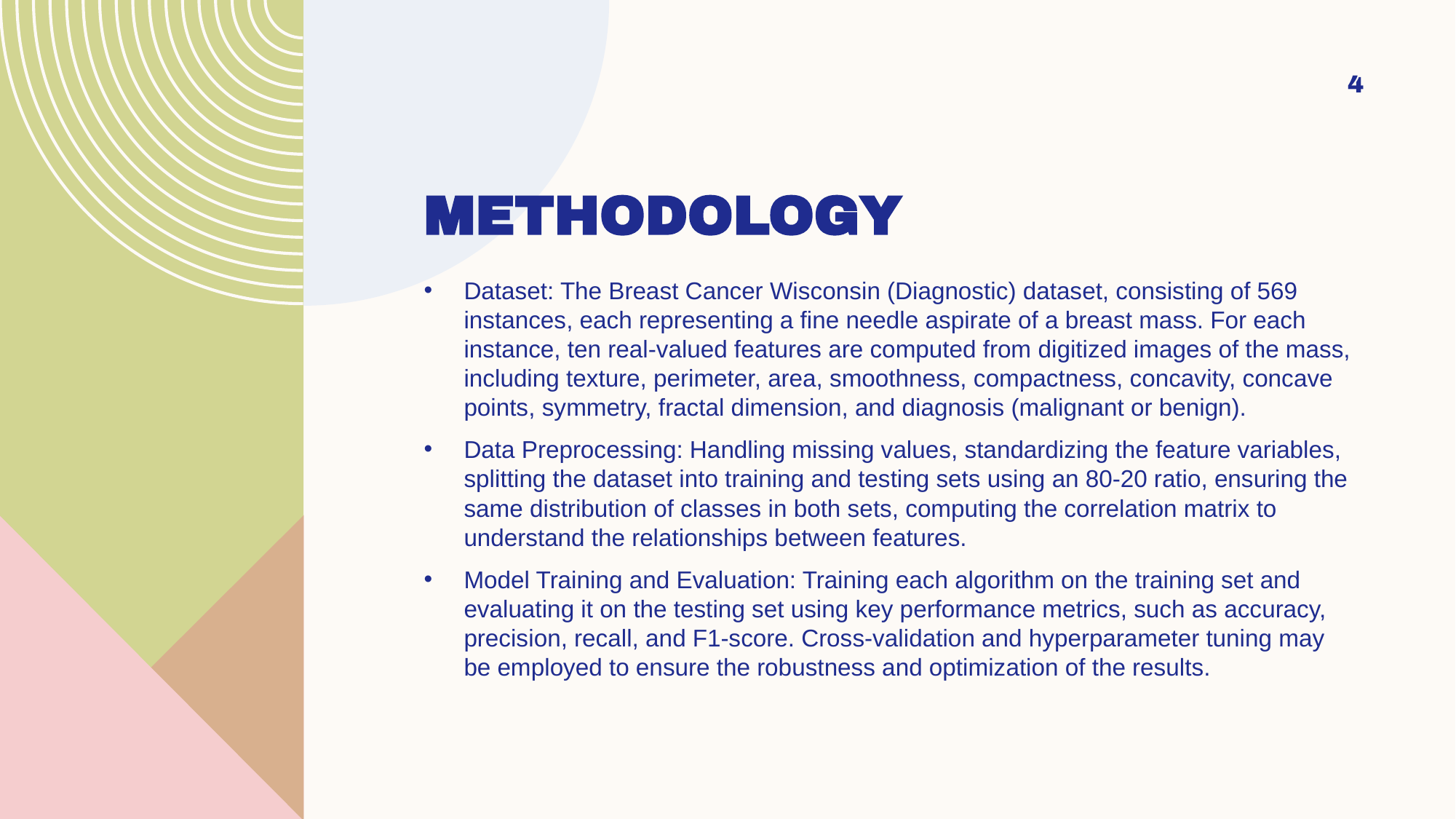

4
# Methodology
Dataset: The Breast Cancer Wisconsin (Diagnostic) dataset, consisting of 569 instances, each representing a fine needle aspirate of a breast mass. For each instance, ten real-valued features are computed from digitized images of the mass, including texture, perimeter, area, smoothness, compactness, concavity, concave points, symmetry, fractal dimension, and diagnosis (malignant or benign).
Data Preprocessing: Handling missing values, standardizing the feature variables, splitting the dataset into training and testing sets using an 80-20 ratio, ensuring the same distribution of classes in both sets, computing the correlation matrix to understand the relationships between features.
Model Training and Evaluation: Training each algorithm on the training set and evaluating it on the testing set using key performance metrics, such as accuracy, precision, recall, and F1-score. Cross-validation and hyperparameter tuning may be employed to ensure the robustness and optimization of the results.